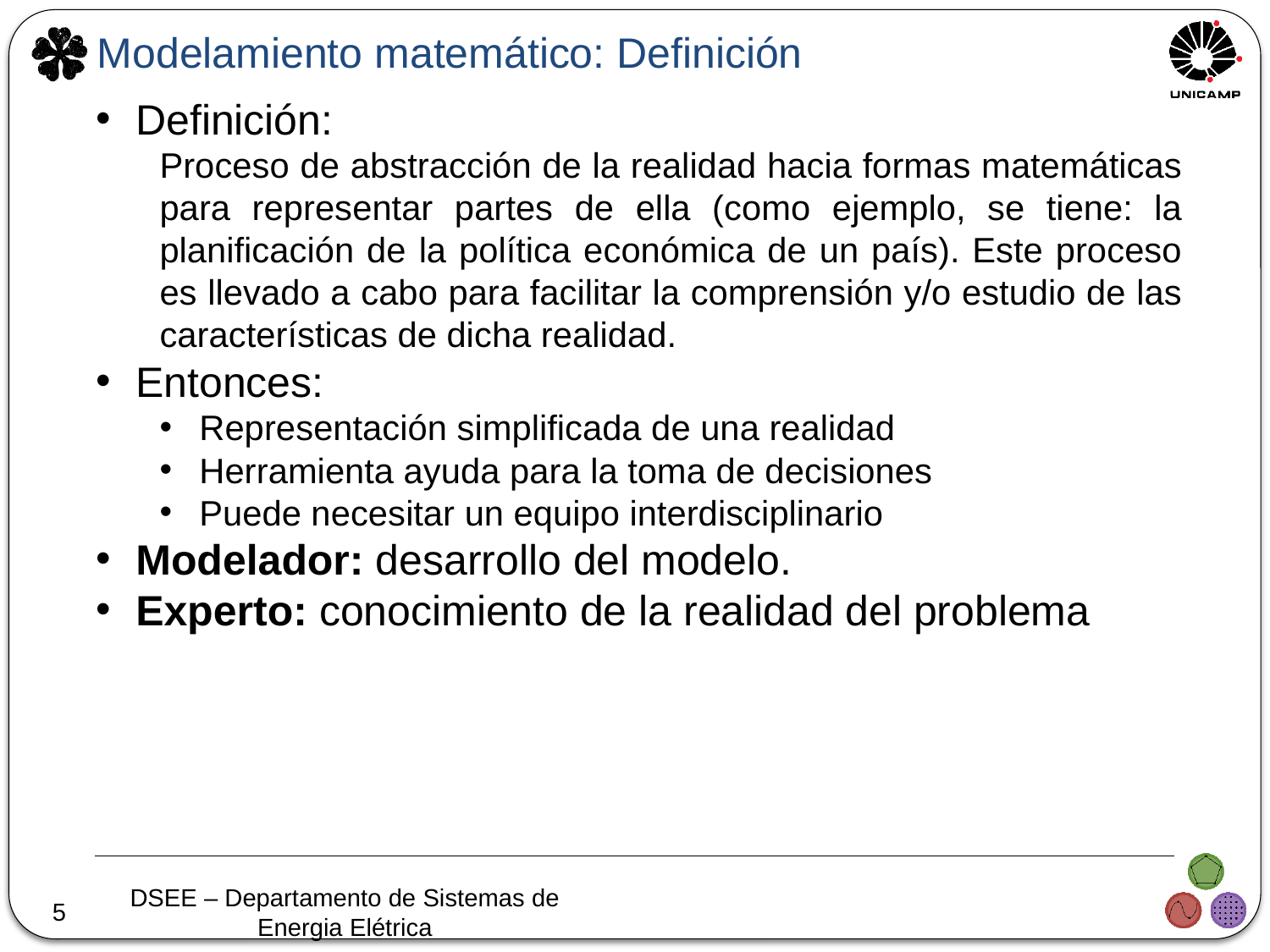

Modelamiento matemático: Definición
Definición:
Proceso de abstracción de la realidad hacia formas matemáticas para representar partes de ella (como ejemplo, se tiene: la planificación de la política económica de un país). Este proceso es llevado a cabo para facilitar la comprensión y/o estudio de las características de dicha realidad.
Entonces:
Representación simplificada de una realidad
Herramienta ayuda para la toma de decisiones
Puede necesitar un equipo interdisciplinario
Modelador: desarrollo del modelo.
Experto: conocimiento de la realidad del problema
5